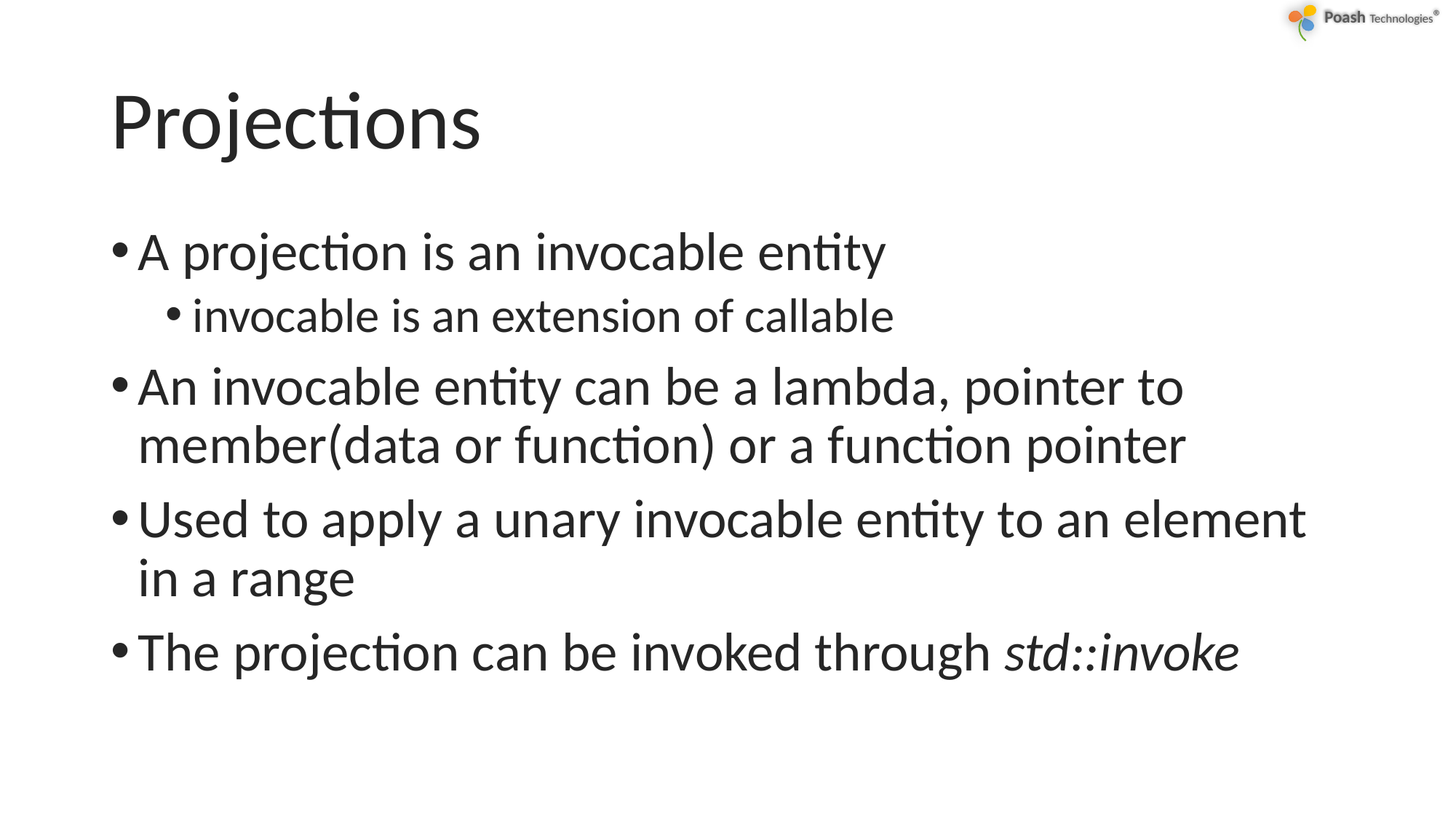

# Projections
A projection is an invocable entity
invocable is an extension of callable
An invocable entity can be a lambda, pointer to member(data or function) or a function pointer
Used to apply a unary invocable entity to an element in a range
The projection can be invoked through std::invoke